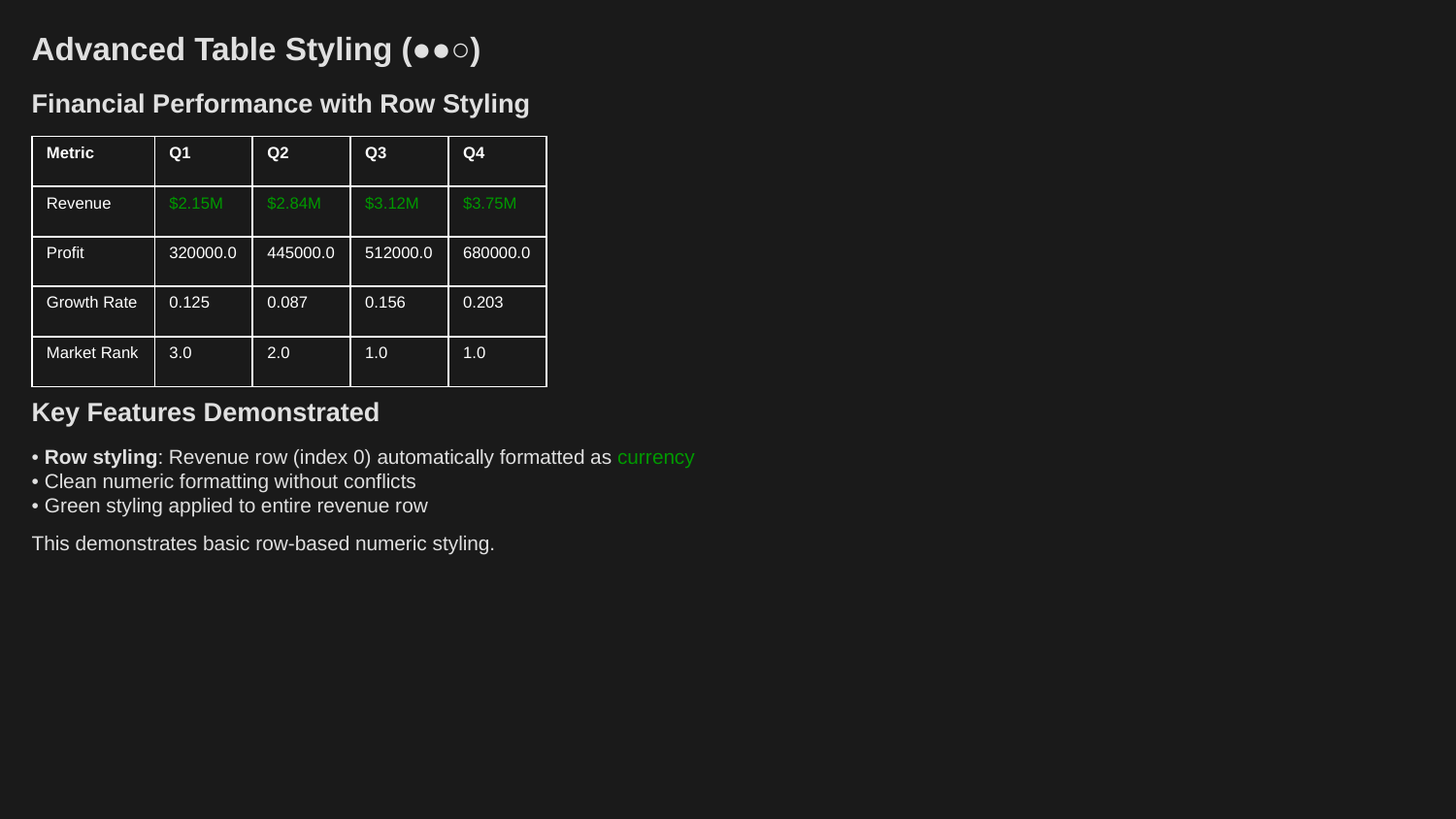

Advanced Table Styling (●●○)
Financial Performance with Row Styling

| Metric | Q1 | Q2 | Q3 | Q4 |
| --- | --- | --- | --- | --- |
| Revenue | $2.15M | $2.84M | $3.12M | $3.75M |
| Profit | 320000.0 | 445000.0 | 512000.0 | 680000.0 |
| Growth Rate | 0.125 | 0.087 | 0.156 | 0.203 |
| Market Rank | 3.0 | 2.0 | 1.0 | 1.0 |
Key Features Demonstrated
• Row styling: Revenue row (index 0) automatically formatted as currency
• Clean numeric formatting without conflicts
• Green styling applied to entire revenue row
This demonstrates basic row-based numeric styling.